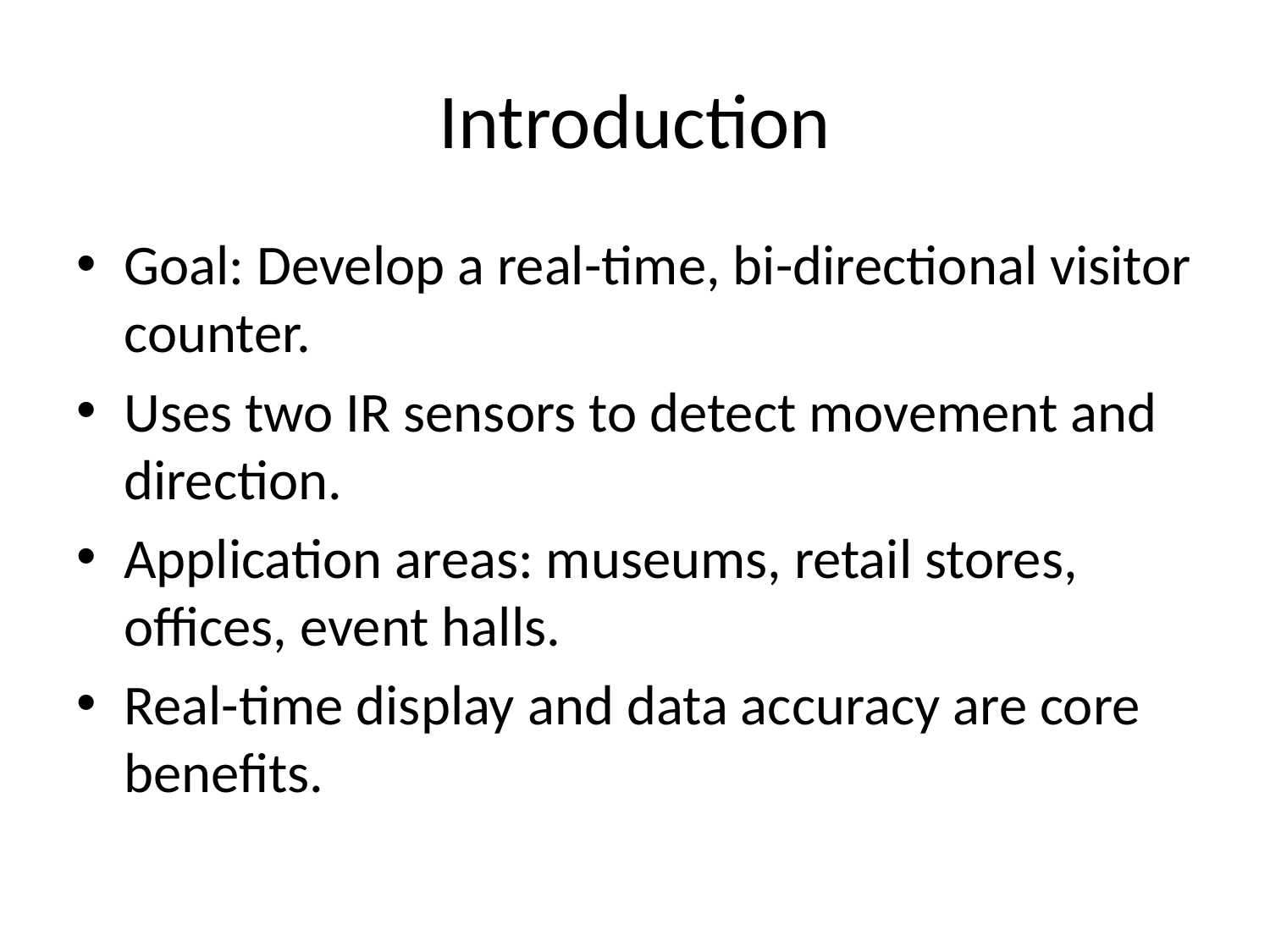

# Introduction
Goal: Develop a real-time, bi-directional visitor counter.
Uses two IR sensors to detect movement and direction.
Application areas: museums, retail stores, offices, event halls.
Real-time display and data accuracy are core benefits.